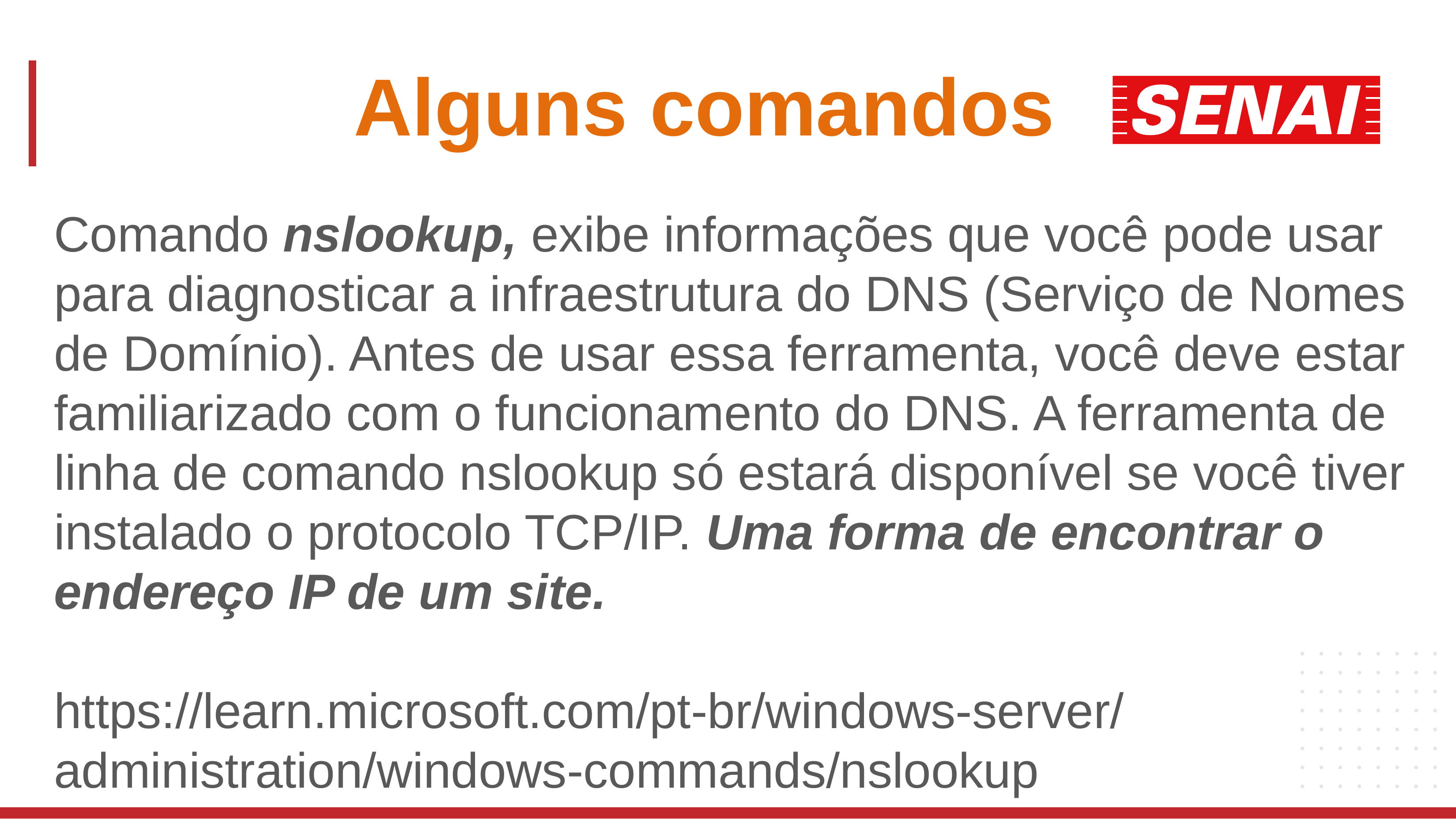

Alguns comandos

Comando nslookup, exibe informações que você pode usar para diagnosticar a infraestrutura do DNS (Serviço de Nomes de Domínio). Antes de usar essa ferramenta, você deve estar familiarizado com o funcionamento do DNS. A ferramenta de linha de comando nslookup só estará disponível se você tiver instalado o protocolo TCP/IP. Uma forma de encontrar o endereço IP de um site.

https://learn.microsoft.com/pt-br/windows-server/administration/windows-commands/nslookup